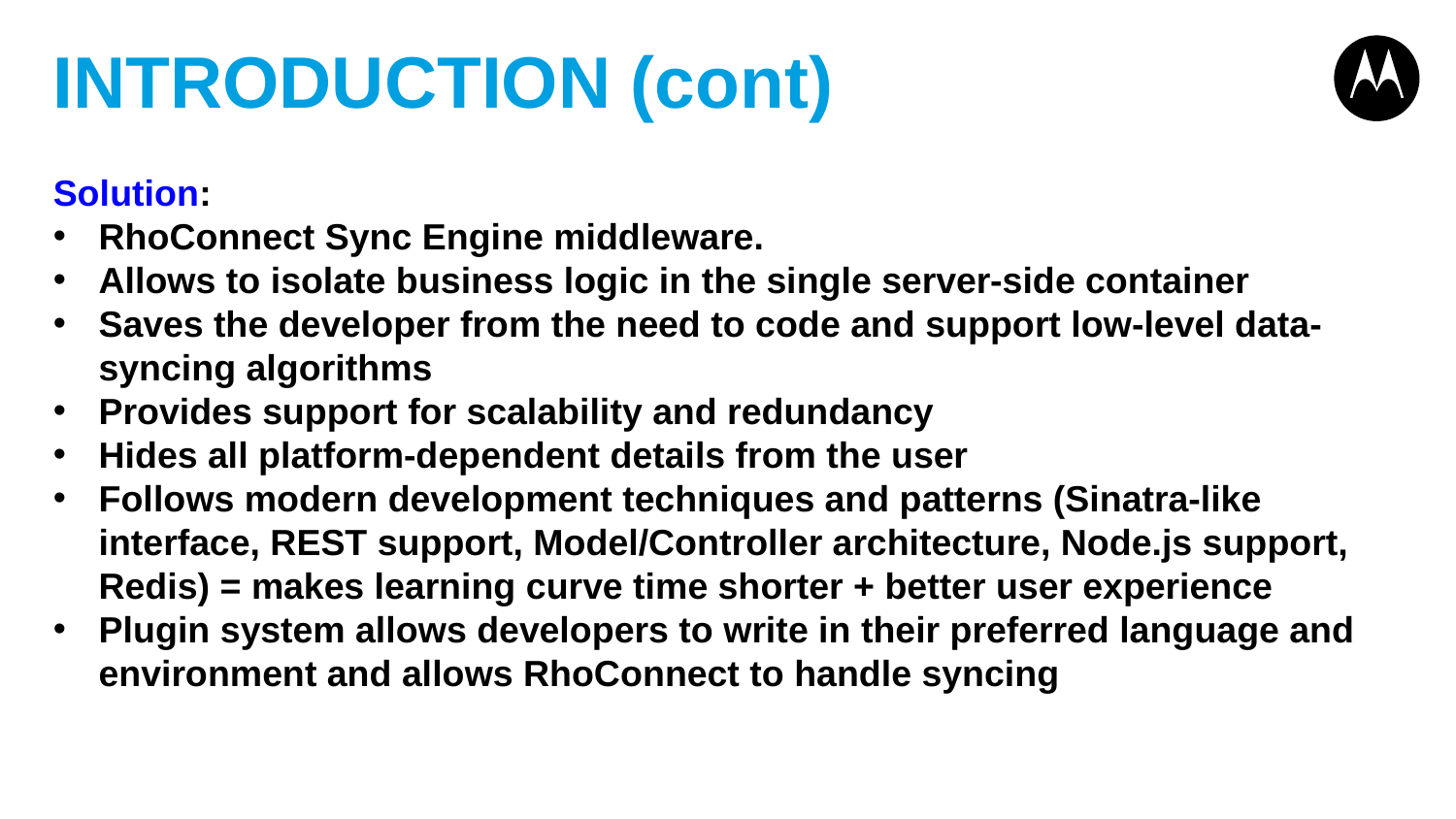

# INTRODUCTION (cont)
Solution:
RhoConnect Sync Engine middleware.
Allows to isolate business logic in the single server-side container
Saves the developer from the need to code and support low-level data-syncing algorithms
Provides support for scalability and redundancy
Hides all platform-dependent details from the user
Follows modern development techniques and patterns (Sinatra-like interface, REST support, Model/Controller architecture, Node.js support, Redis) = makes learning curve time shorter + better user experience
Plugin system allows developers to write in their preferred language and environment and allows RhoConnect to handle syncing